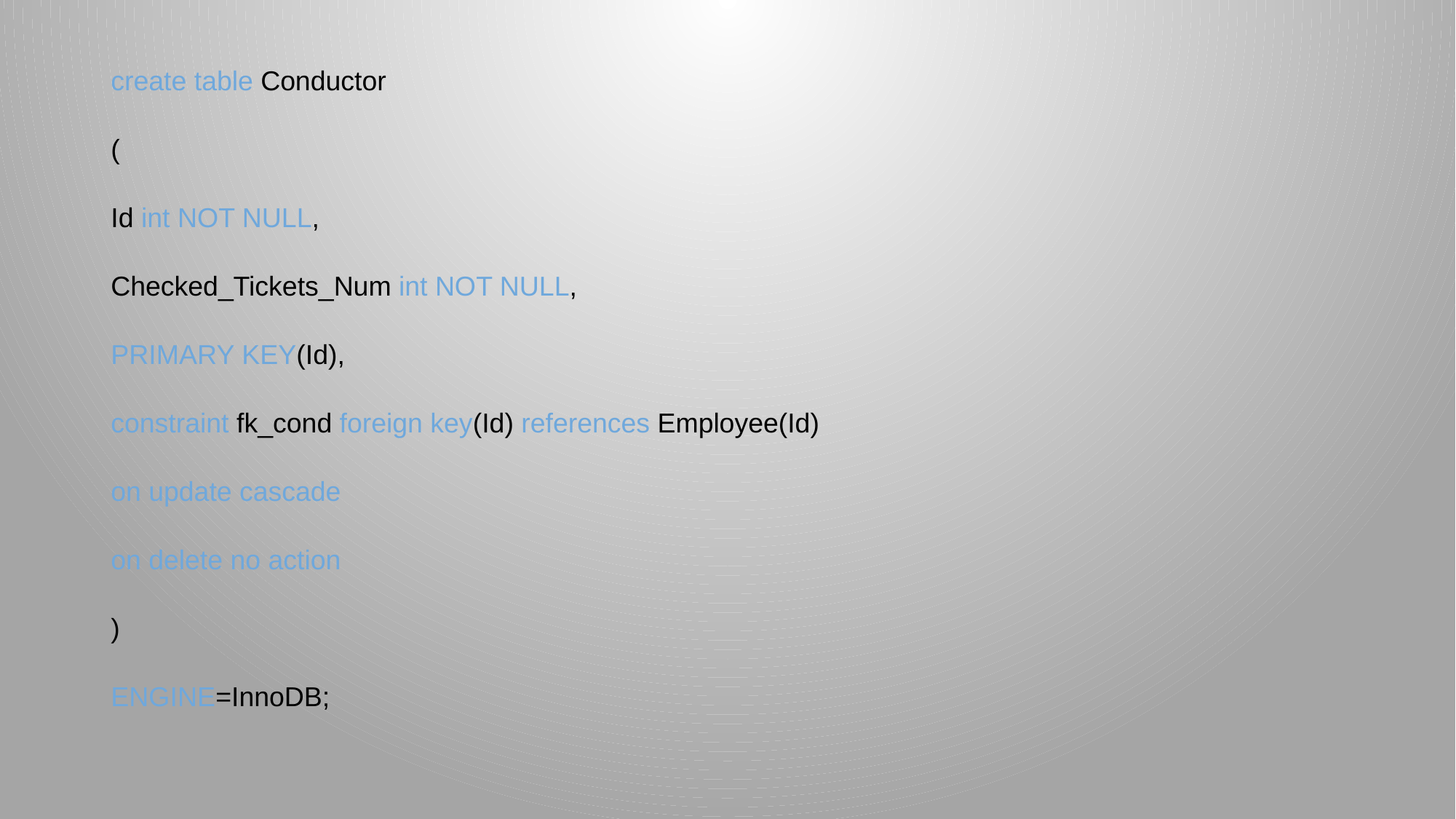

create table Conductor
(
Id int NOT NULL,
Checked_Tickets_Num int NOT NULL,
PRIMARY KEY(Id),
constraint fk_cond foreign key(Id) references Employee(Id)
on update cascade
on delete no action
)
ENGINE=InnoDB;